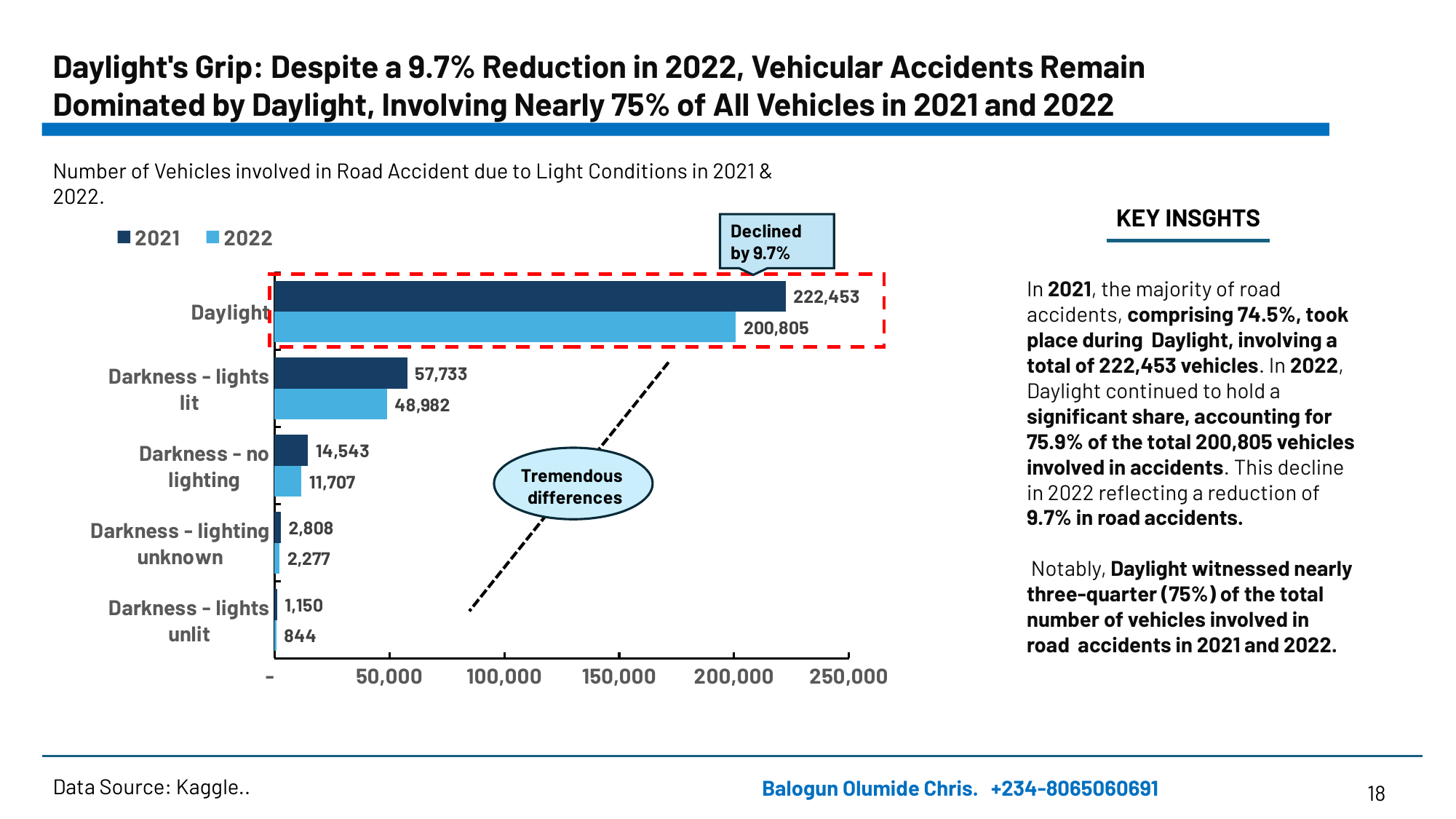

Daylight's Grip: Despite a 9.7% Reduction in 2022, Vehicular Accidents Remain Dominated by Daylight, Involving Nearly 75% of All Vehicles in 2021 and 2022

Number of Vehicles involved in Road Accident due to Light Conditions in 2021 & 2022.
  KEY INSGHTS

### Chart

| Category | 2022 | 2021 |
|---|---|---|
| Darkness - lights unlit | 844.0 | 1150.0 |
| Darkness - lighting unknown | 2277.0 | 2808.0 |
| Darkness - no lighting | 11707.0 | 14543.0 |
| Darkness - lights lit | 48982.0 | 57733.0 |
| Daylight | 200805.0 | 222453.0 |
In 2021, the majority of road accidents, comprising 74.5%, took place during  Daylight, involving a total of 222,453 vehicles. In 2022, Daylight continued to hold a significant share, accounting for 75.9% of the total 200,805 vehicles involved in accidents. This decline in 2022 reflecting a reduction of 9.7% in road accidents.

 Notably, Daylight witnessed nearly three-quarter (75%) of the total number of vehicles involved in road  accidents in 2021 and 2022.
Data Source: Kaggle..
Balogun Olumide Chris.   +234-8065060691
18